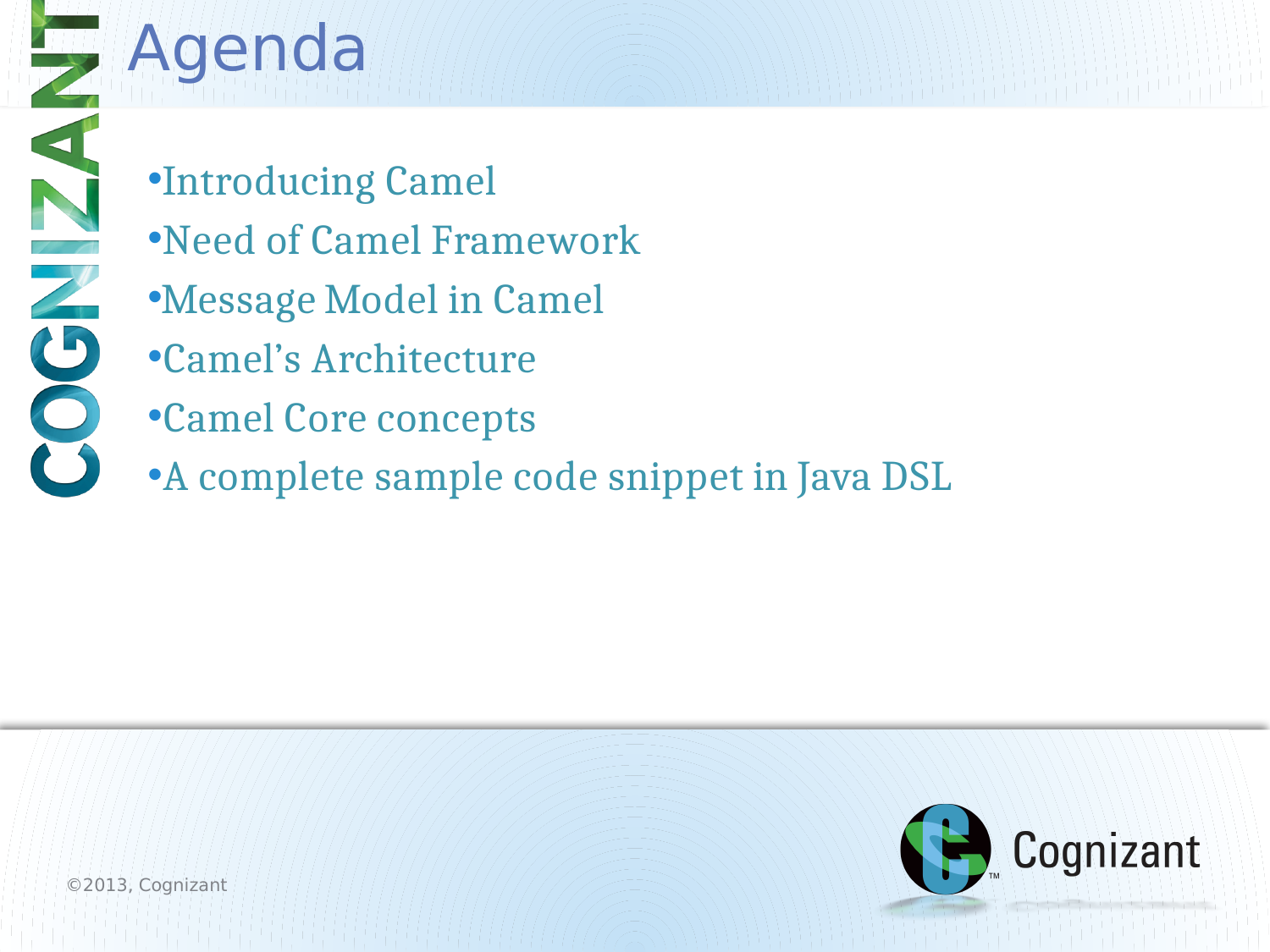

# Agenda
Introducing Camel
Need of Camel Framework
Message Model in Camel
Camel’s Architecture
Camel Core concepts
A complete sample code snippet in Java DSL